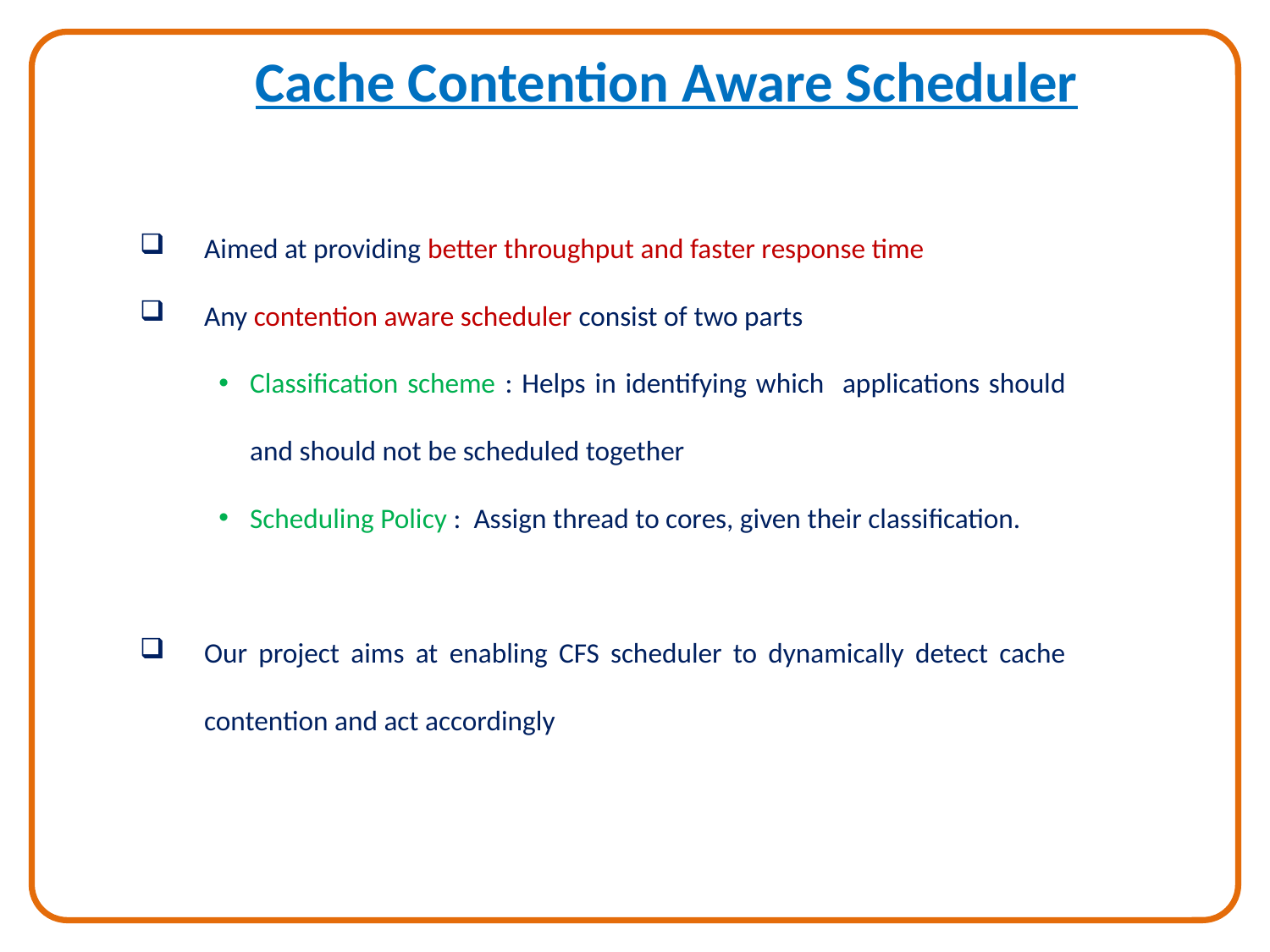

# Cache Contention Aware Scheduler

Aimed at providing better throughput and faster response time
Any contention aware scheduler consist of two parts
Classification scheme : Helps in identifying which  applications should and should not be scheduled together
Scheduling Policy :  Assign thread to cores, given their classification.

Our project aims at enabling CFS scheduler to dynamically detect cache contention and act accordingly